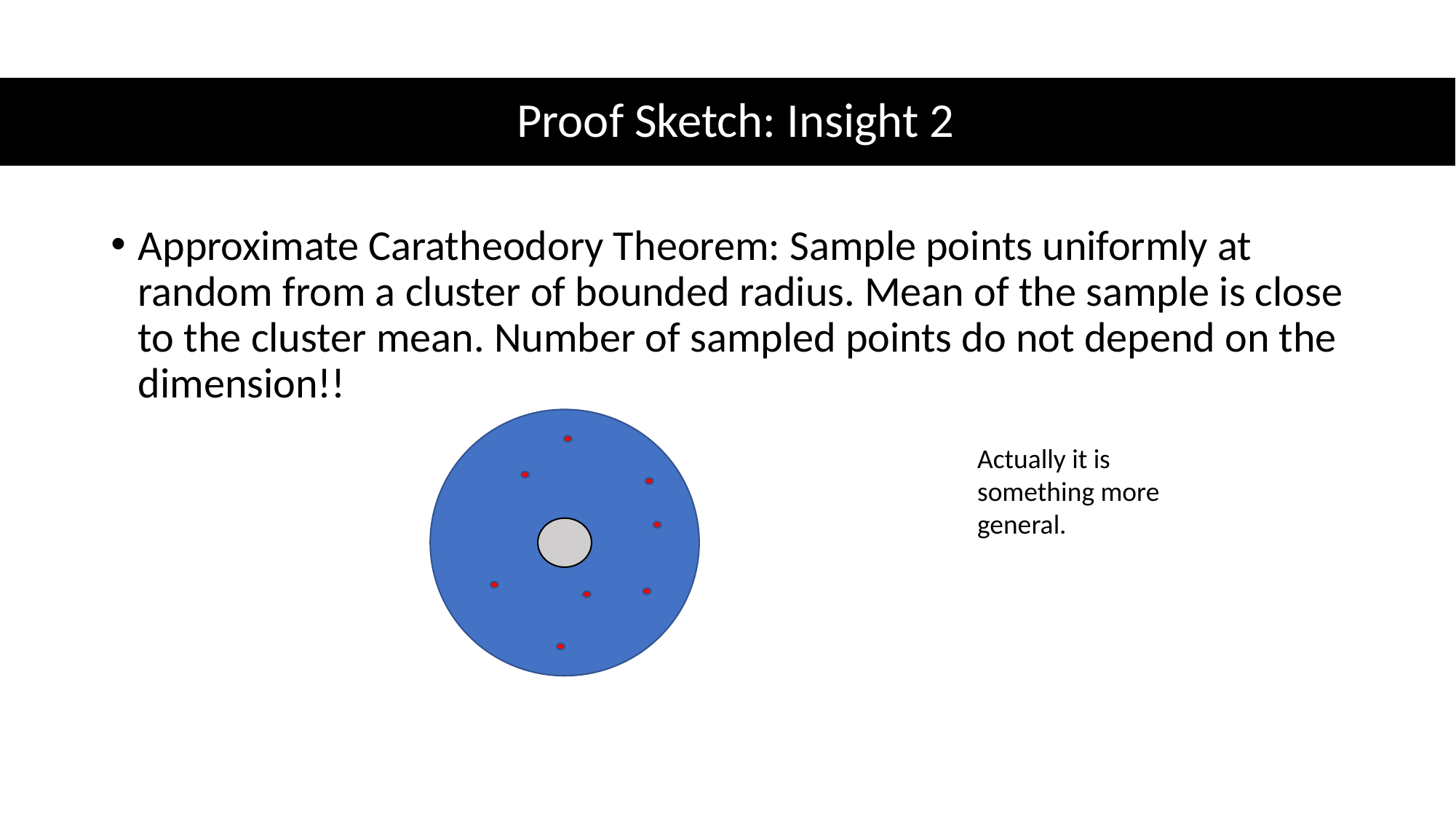

# Proof Sketch: Insight 2

Approximate Caratheodory Theorem: Sample points uniformly at random from a cluster of bounded radius. Mean of the sample is close to the cluster mean. Number of sampled points do not depend on the dimension!!

Actually it is something more general.